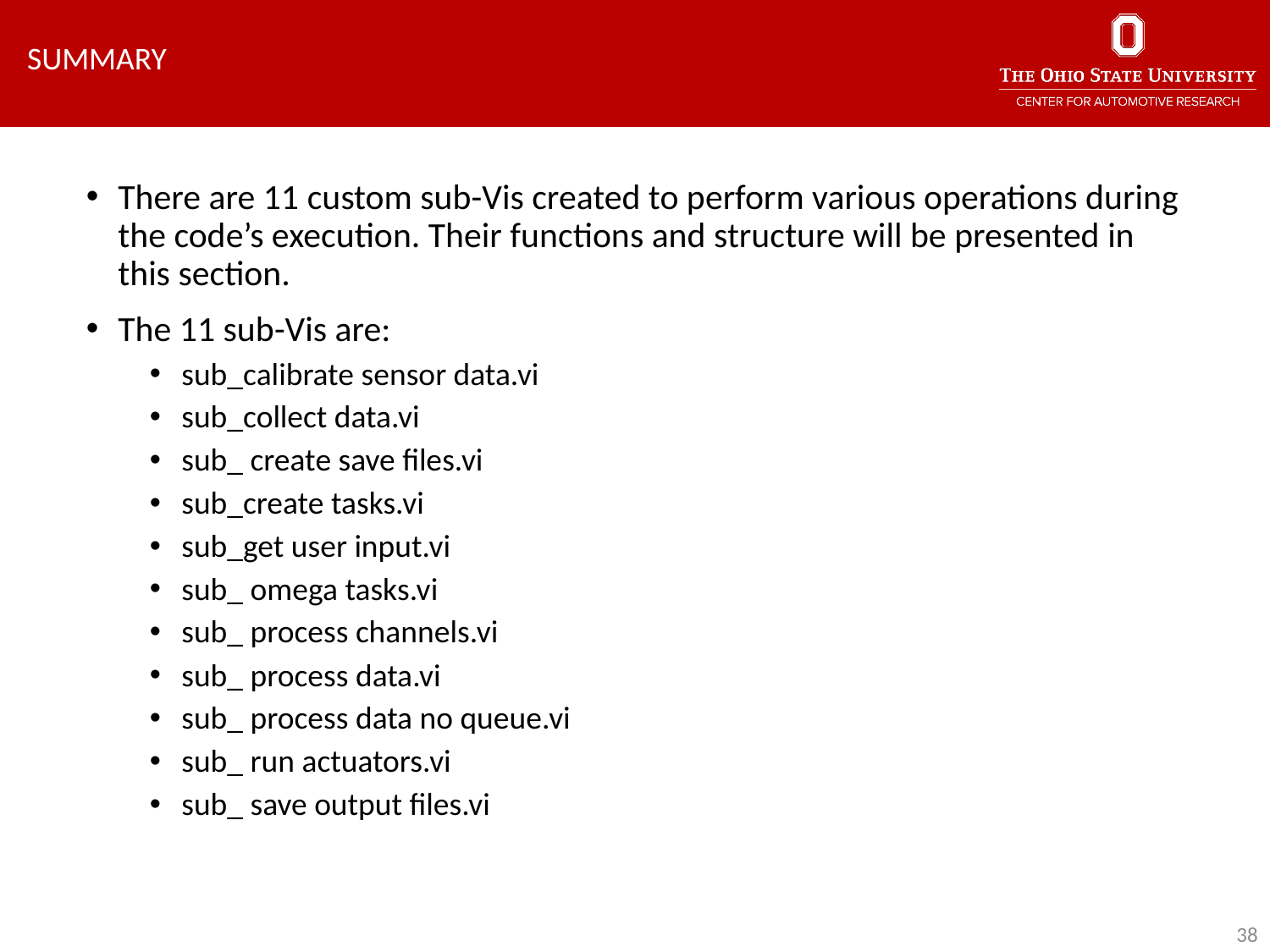

Summary
There are 11 custom sub-Vis created to perform various operations during the code’s execution. Their functions and structure will be presented in this section.
The 11 sub-Vis are:
sub_calibrate sensor data.vi
sub_collect data.vi
sub_ create save files.vi
sub_create tasks.vi
sub_get user input.vi
sub_ omega tasks.vi
sub_ process channels.vi
sub_ process data.vi
sub_ process data no queue.vi
sub_ run actuators.vi
sub_ save output files.vi

38